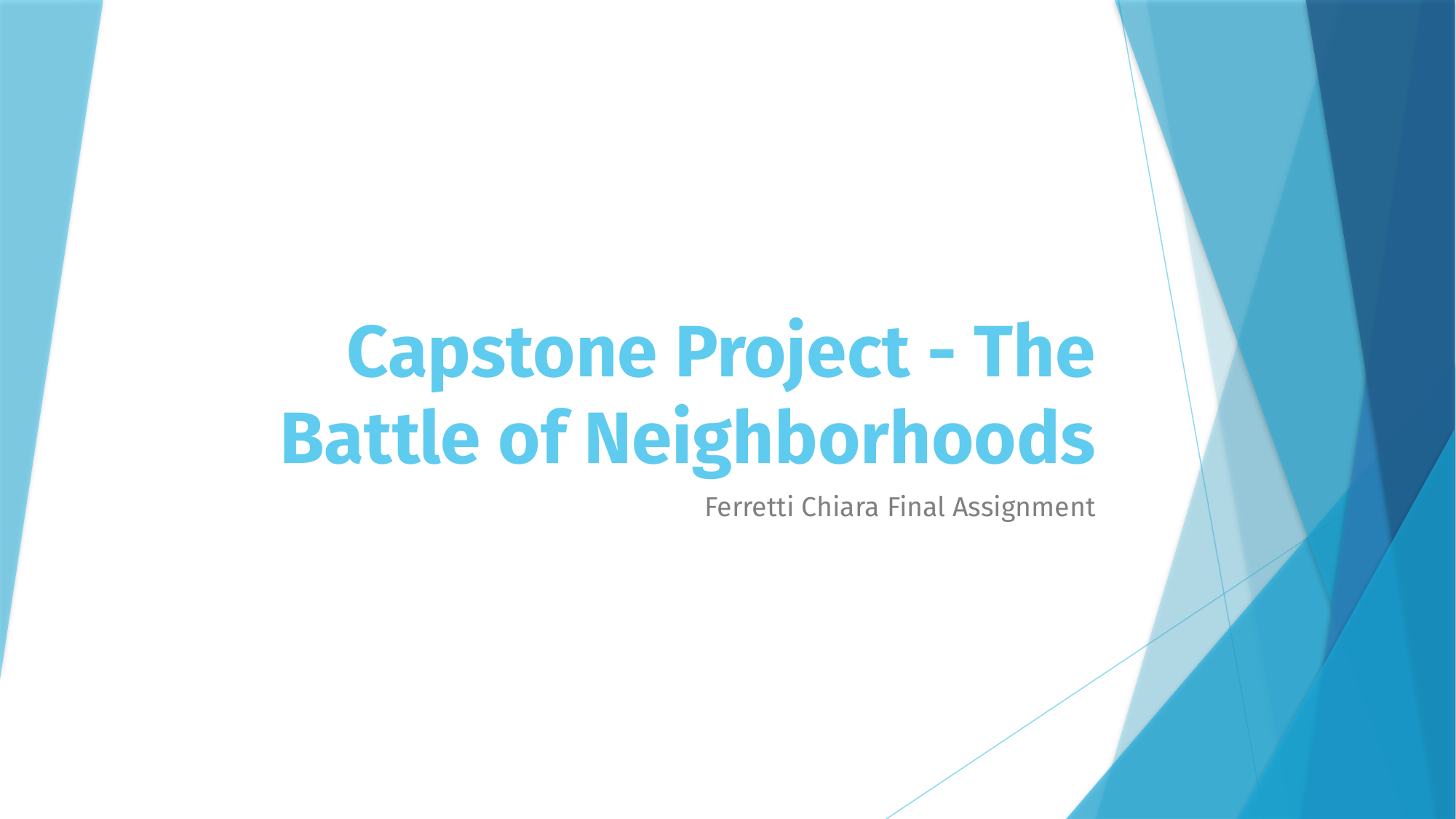

# Capstone Project - The Battle of Neighborhoods
Ferretti Chiara Final Assignment